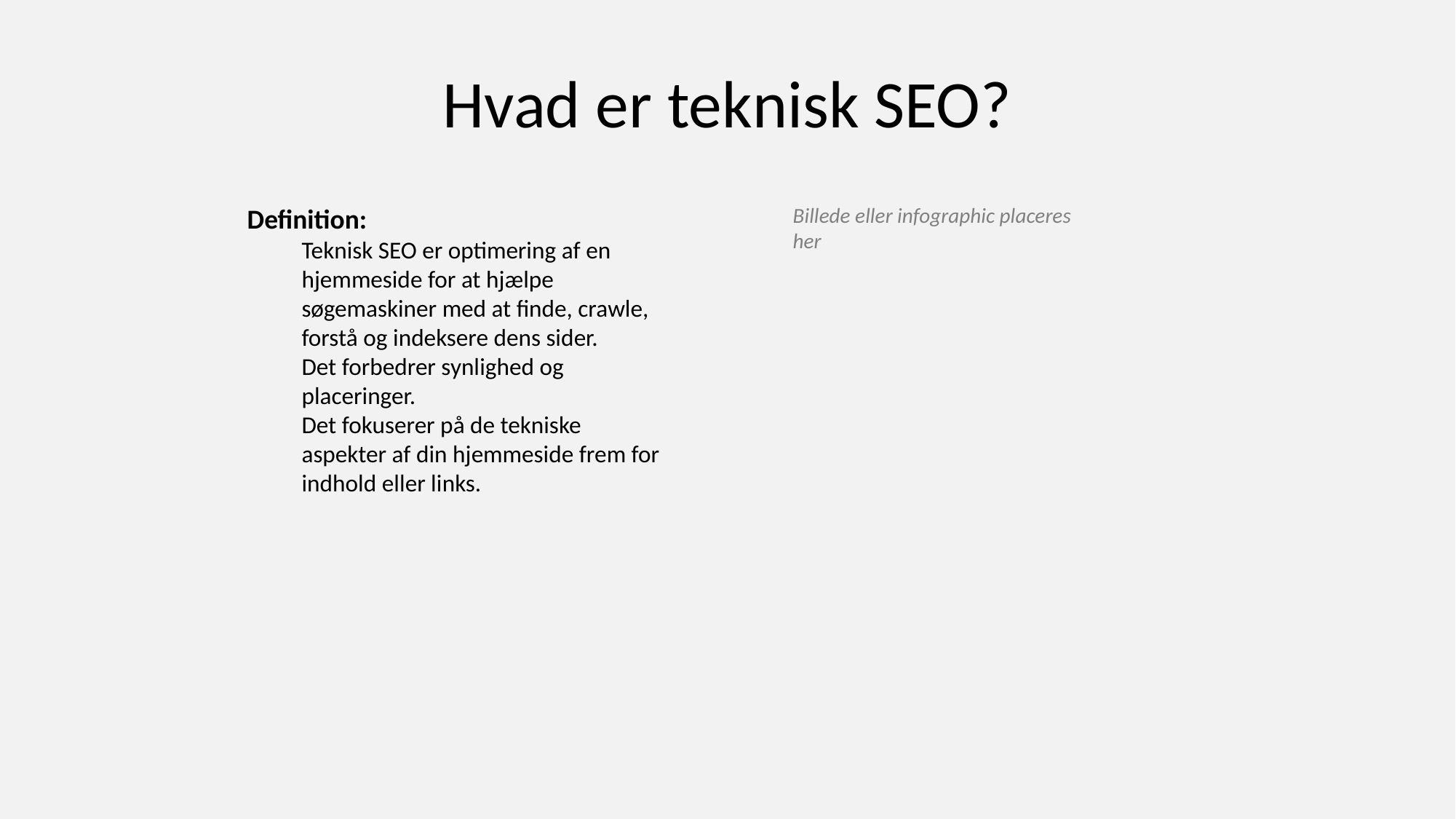

# Hvad er teknisk SEO?

Definition:
Teknisk SEO er optimering af en hjemmeside for at hjælpe søgemaskiner med at finde, crawle, forstå og indeksere dens sider.
Det forbedrer synlighed og placeringer.
Det fokuserer på de tekniske aspekter af din hjemmeside frem for indhold eller links.

Billede eller infographic placeres her